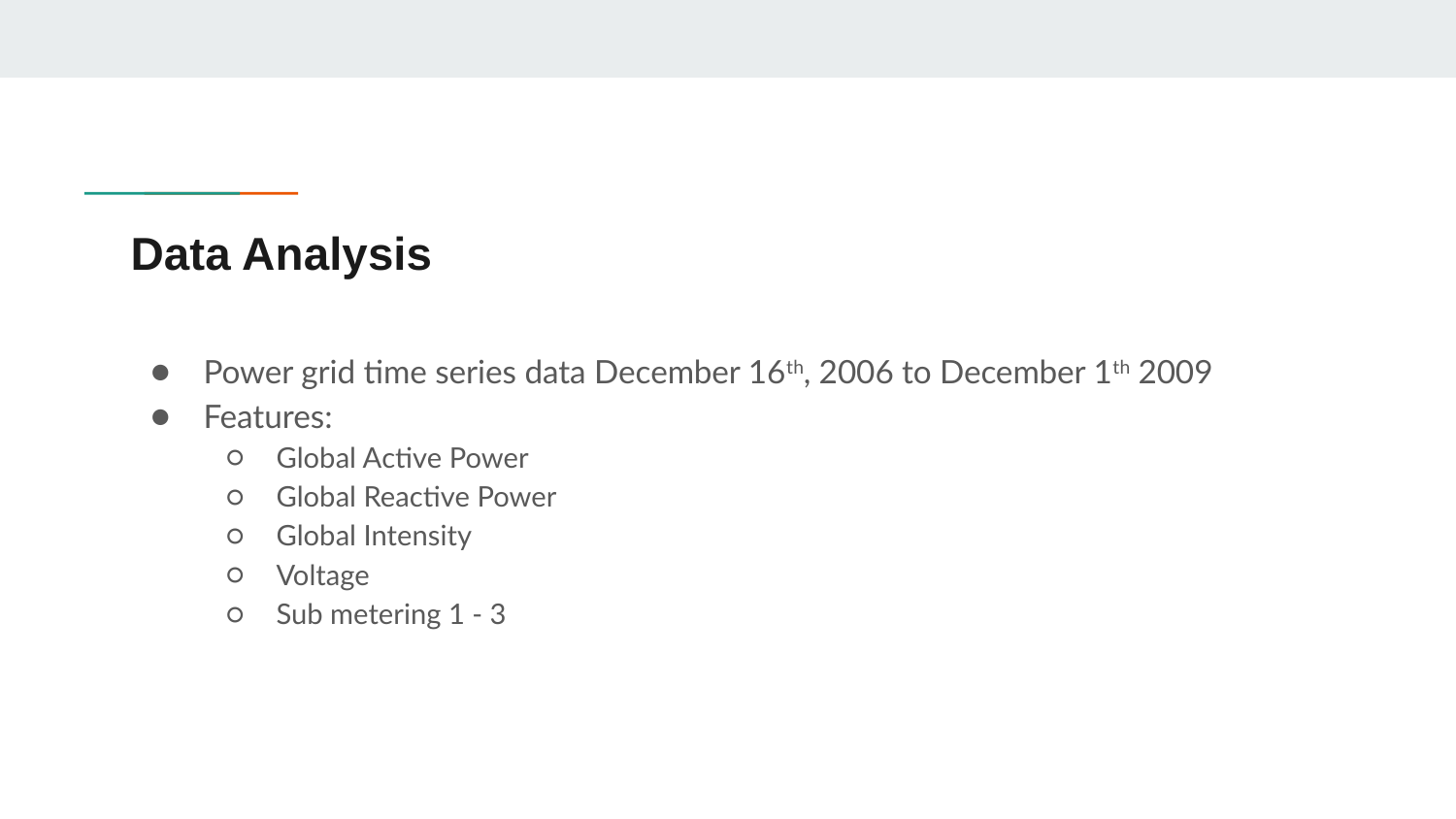

# Data Analysis
Power grid time series data December 16th, 2006 to December 1th 2009
Features:
Global Active Power
Global Reactive Power
Global Intensity
Voltage
Sub metering 1 - 3